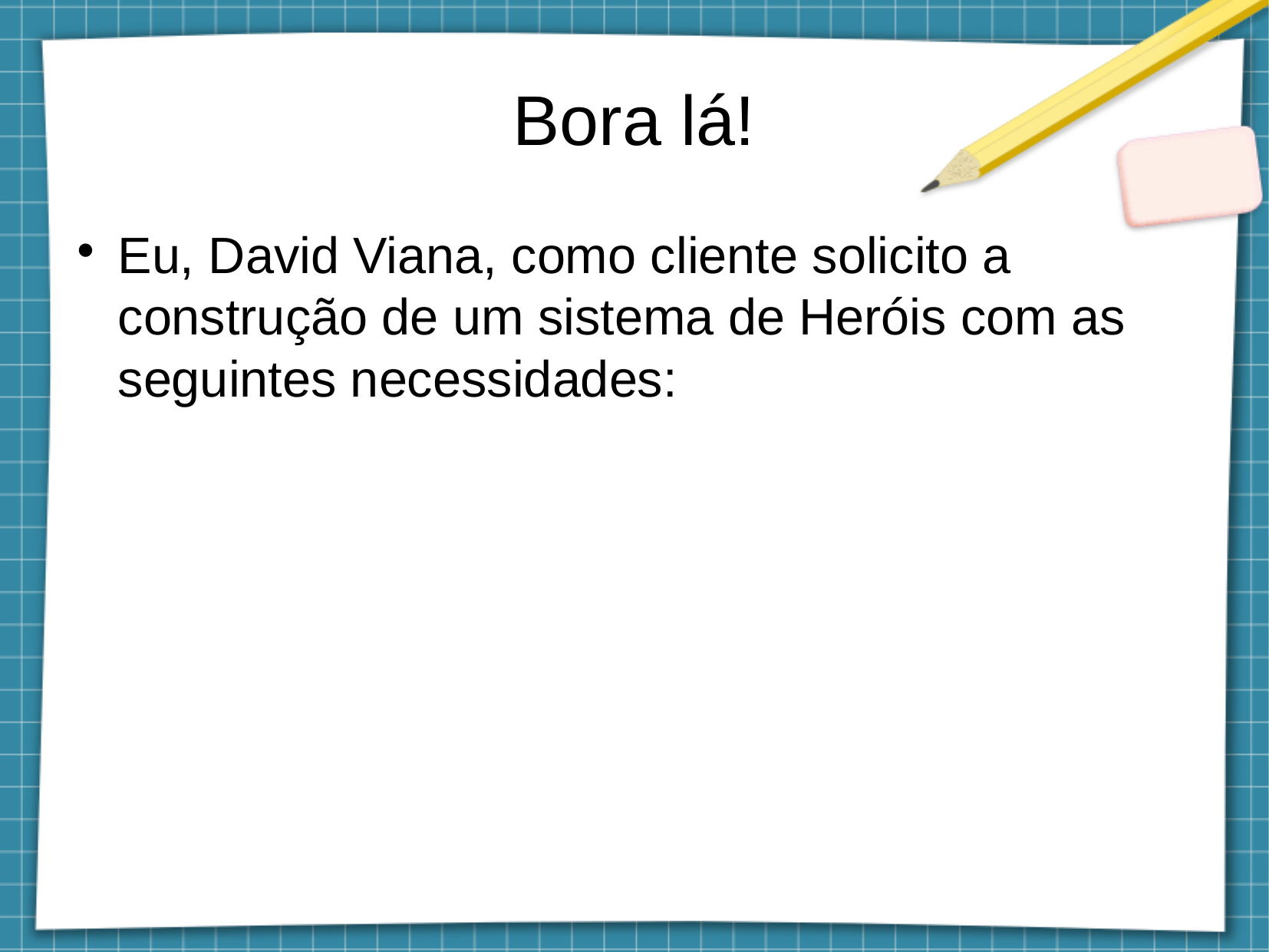

Bora lá!
Eu, David Viana, como cliente solicito a construção de um sistema de Heróis com as seguintes necessidades: